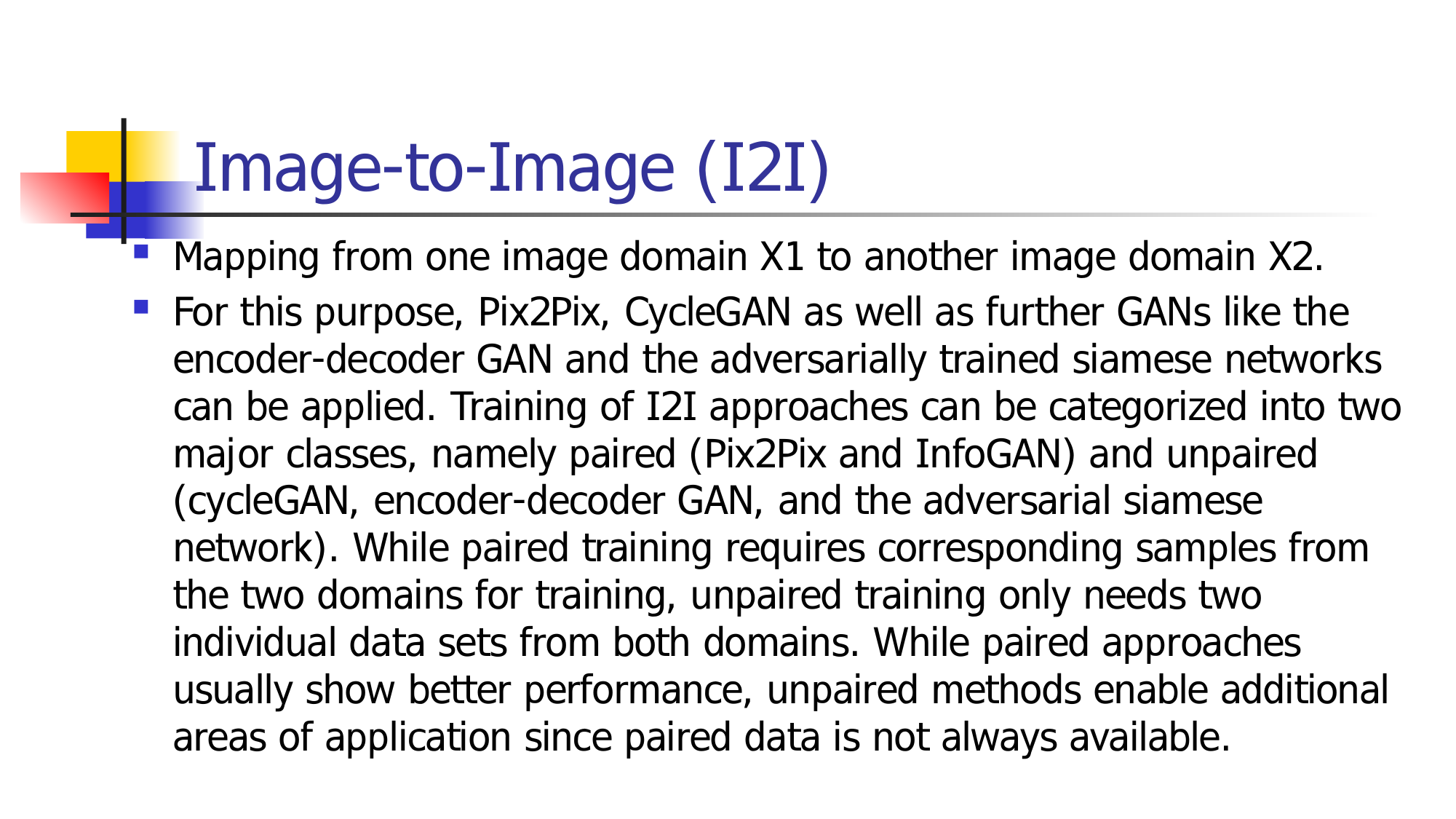

# Image-to-Image (I2I)
Mapping from one image domain X1 to another image domain X2.
For this purpose, Pix2Pix, CycleGAN as well as further GANs like the encoder-decoder GAN and the adversarially trained siamese networks can be applied. Training of I2I approaches can be categorized into two major classes, namely paired (Pix2Pix and InfoGAN) and unpaired (cycleGAN, encoder-decoder GAN, and the adversarial siamese network). While paired training requires corresponding samples from the two domains for training, unpaired training only needs two individual data sets from both domains. While paired approaches usually show better performance, unpaired methods enable additional areas of application since paired data is not always available.